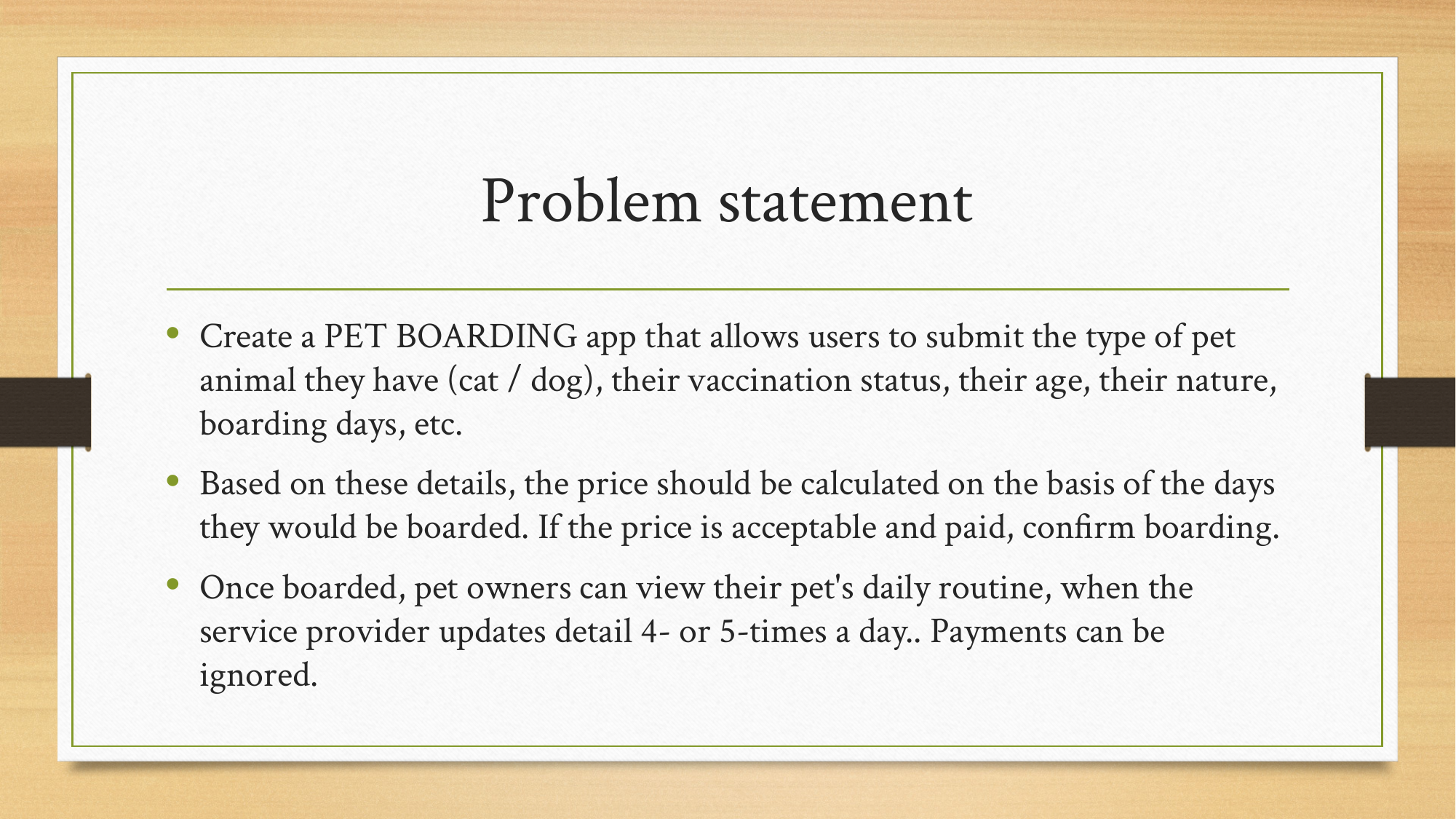

# Problem statement
Create a PET BOARDING app that allows users to submit the type of pet animal they have (cat / dog), their vaccination status, their age, their nature, boarding days, etc.
Based on these details, the price should be calculated on the basis of the days they would be boarded. If the price is acceptable and paid, confirm boarding.
Once boarded, pet owners can view their pet's daily routine, when the service provider updates detail 4- or 5-times a day.. Payments can be ignored.